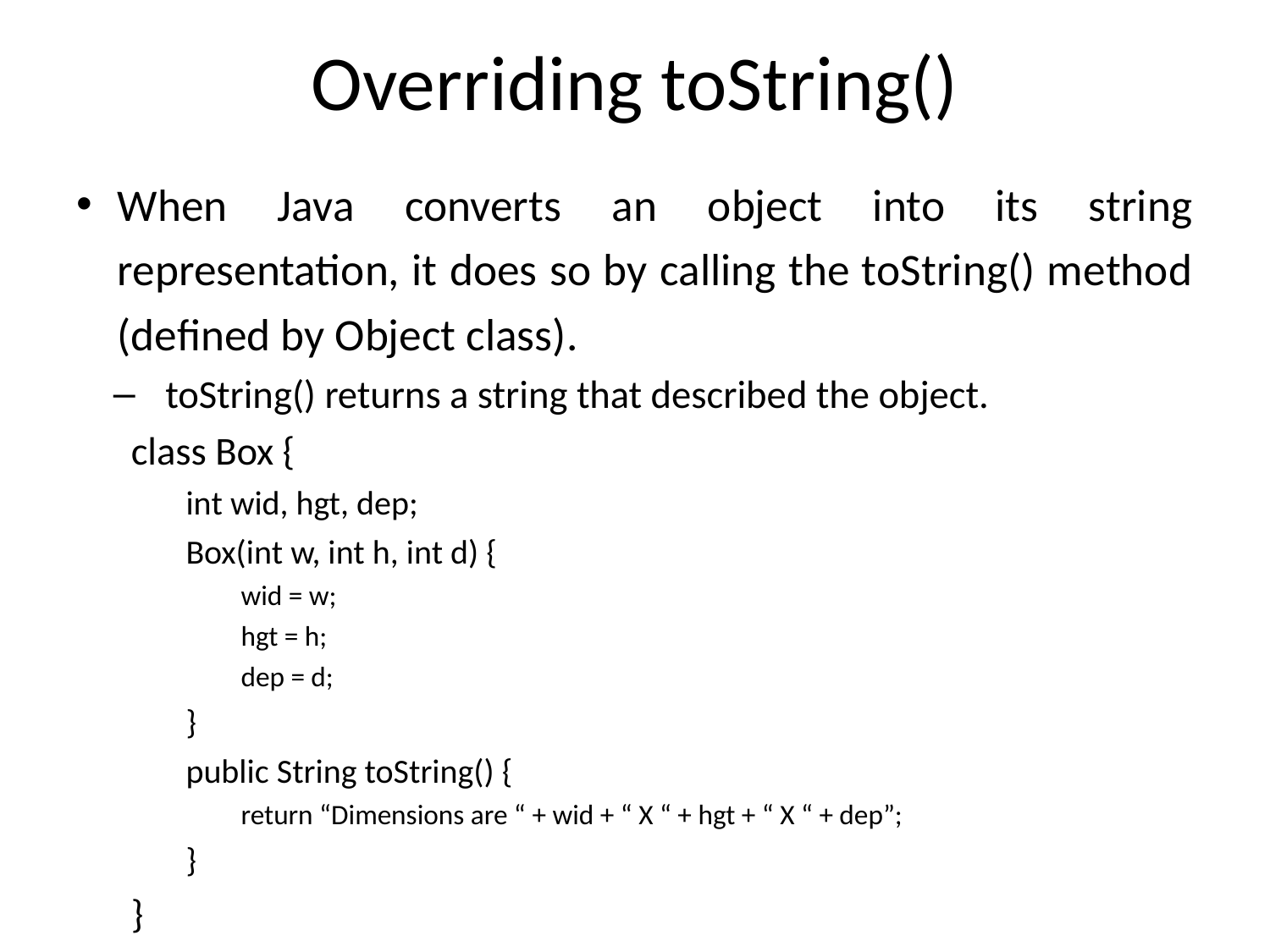

# Overriding toString()
When Java converts an object into its string representation, it does so by calling the toString() method (defined by Object class).
toString() returns a string that described the object.
class Box {
int wid, hgt, dep;
Box(int w, int h, int d) {
wid = w;
hgt = h;
dep = d;
}
public String toString() {
return “Dimensions are “ + wid + “ X “ + hgt + “ X “ + dep”;
}
}